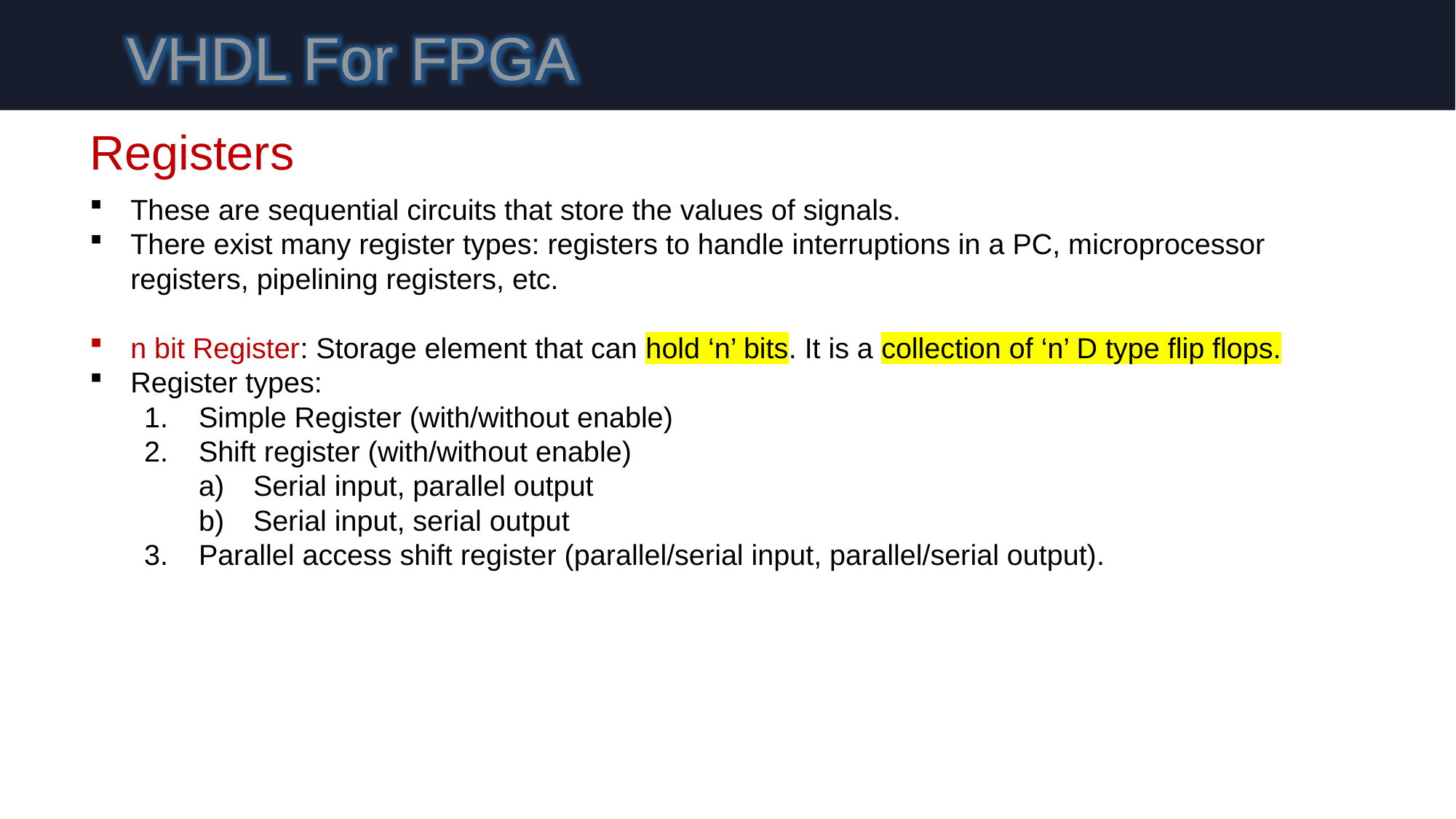

VHDL For FPGA
Registers
These are sequential circuits that store the values of signals.
There exist many register types: registers to handle interruptions in a PC, microprocessor registers, pipelining registers, etc.

n bit Register: Storage element that can hold ‘n’ bits. It is a collection of ‘n’ D type flip flops.
Register types:
Simple Register (with/without enable)
Shift register (with/without enable)
Serial input, parallel output
Serial input, serial output
Parallel access shift register (parallel/serial input, parallel/serial output).